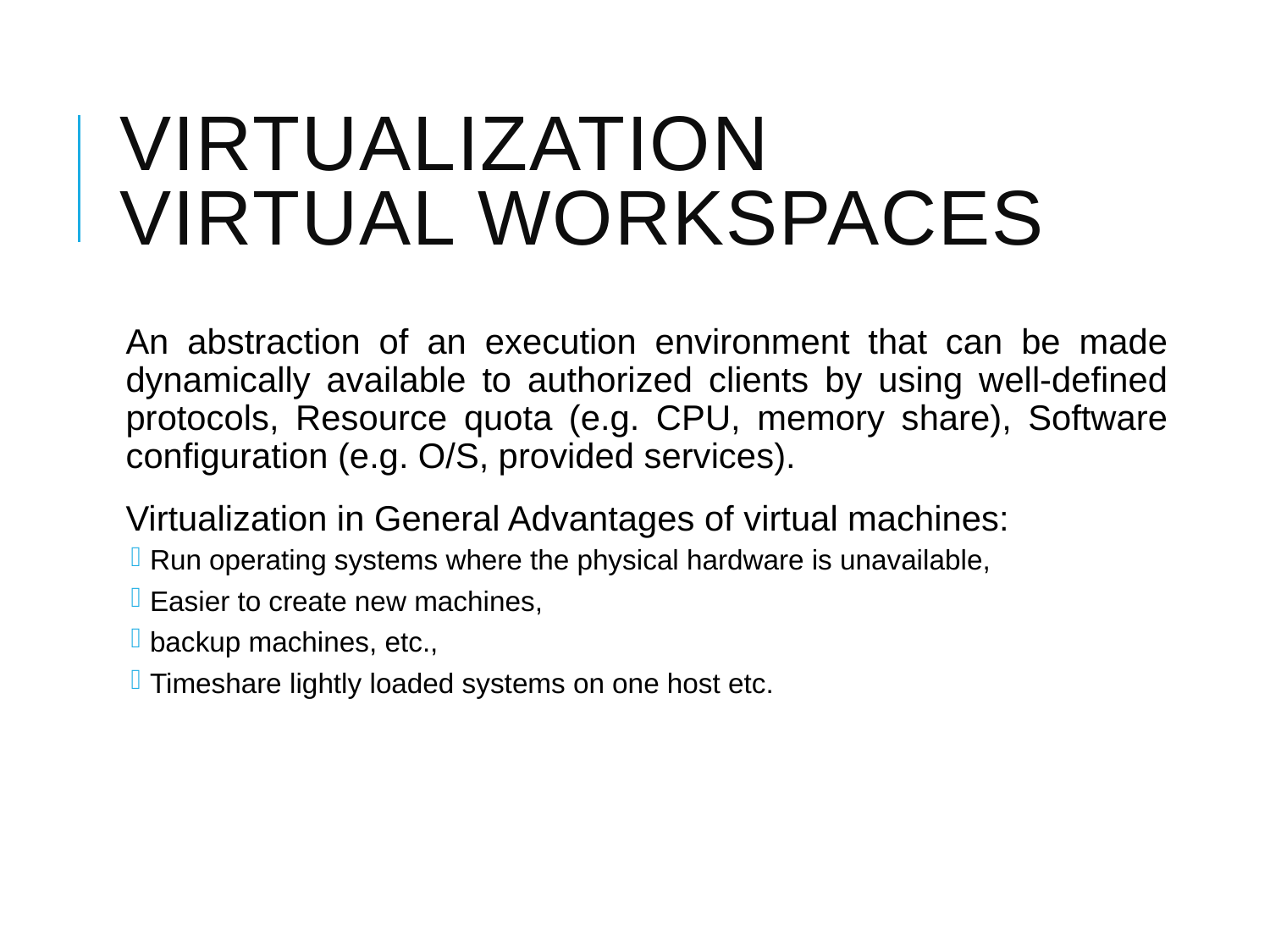

# Virtualization Virtual workspaces
An abstraction of an execution environment that can be made dynamically available to authorized clients by using well-defined protocols, Resource quota (e.g. CPU, memory share), Software configuration (e.g. O/S, provided services).
Virtualization in General Advantages of virtual machines:
Run operating systems where the physical hardware is unavailable,
Easier to create new machines,
backup machines, etc.,
Timeshare lightly loaded systems on one host etc.